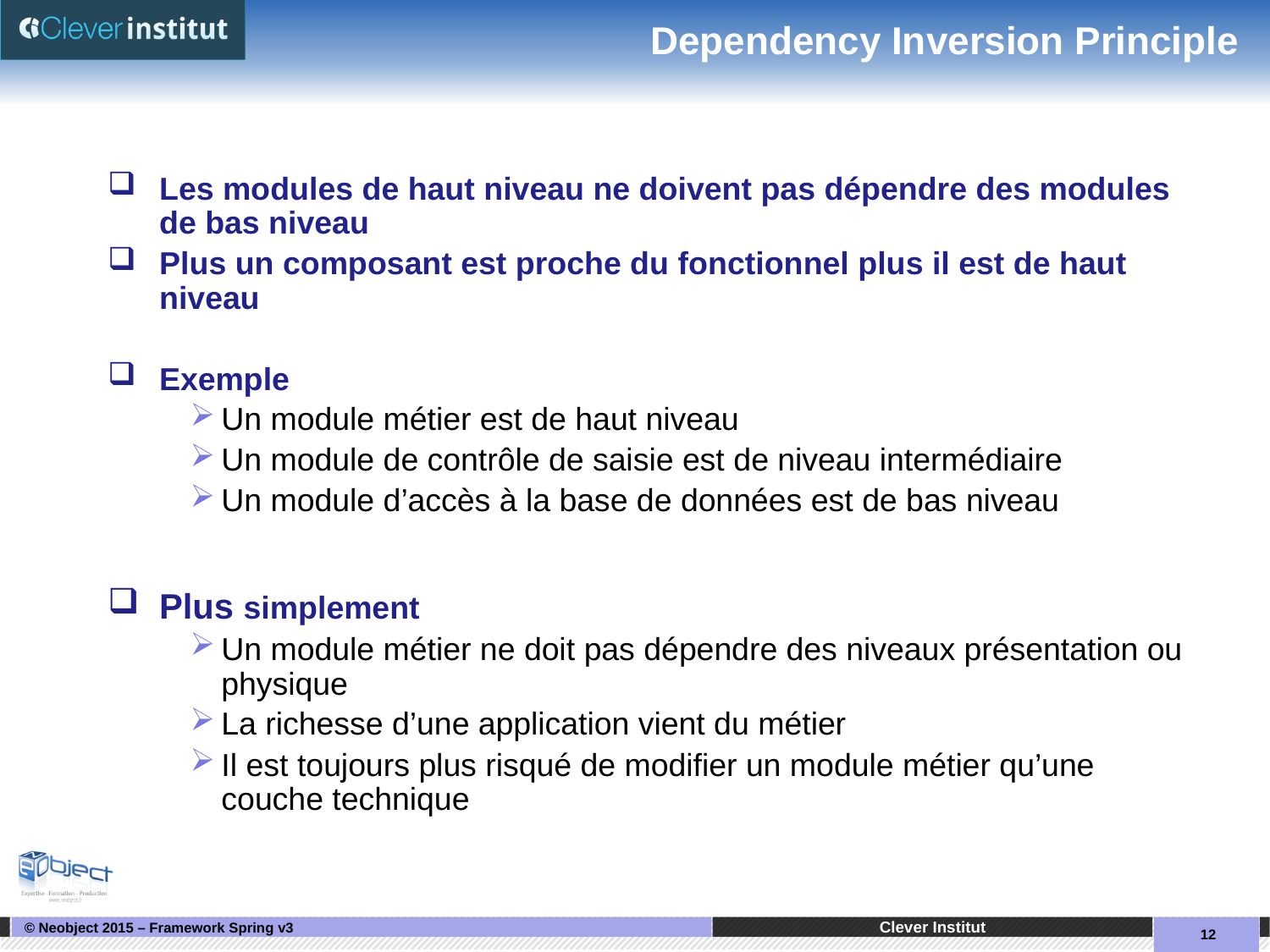

# Dependency Inversion Principle
Les modules de haut niveau ne doivent pas dépendre des modules de bas niveau
Plus un composant est proche du fonctionnel plus il est de haut niveau

Exemple
Un module métier est de haut niveau
Un module de contrôle de saisie est de niveau intermédiaire
Un module d’accès à la base de données est de bas niveau

Plus simplement
Un module métier ne doit pas dépendre des niveaux présentation ou physique
La richesse d’une application vient du métier
Il est toujours plus risqué de modifier un module métier qu’une couche technique